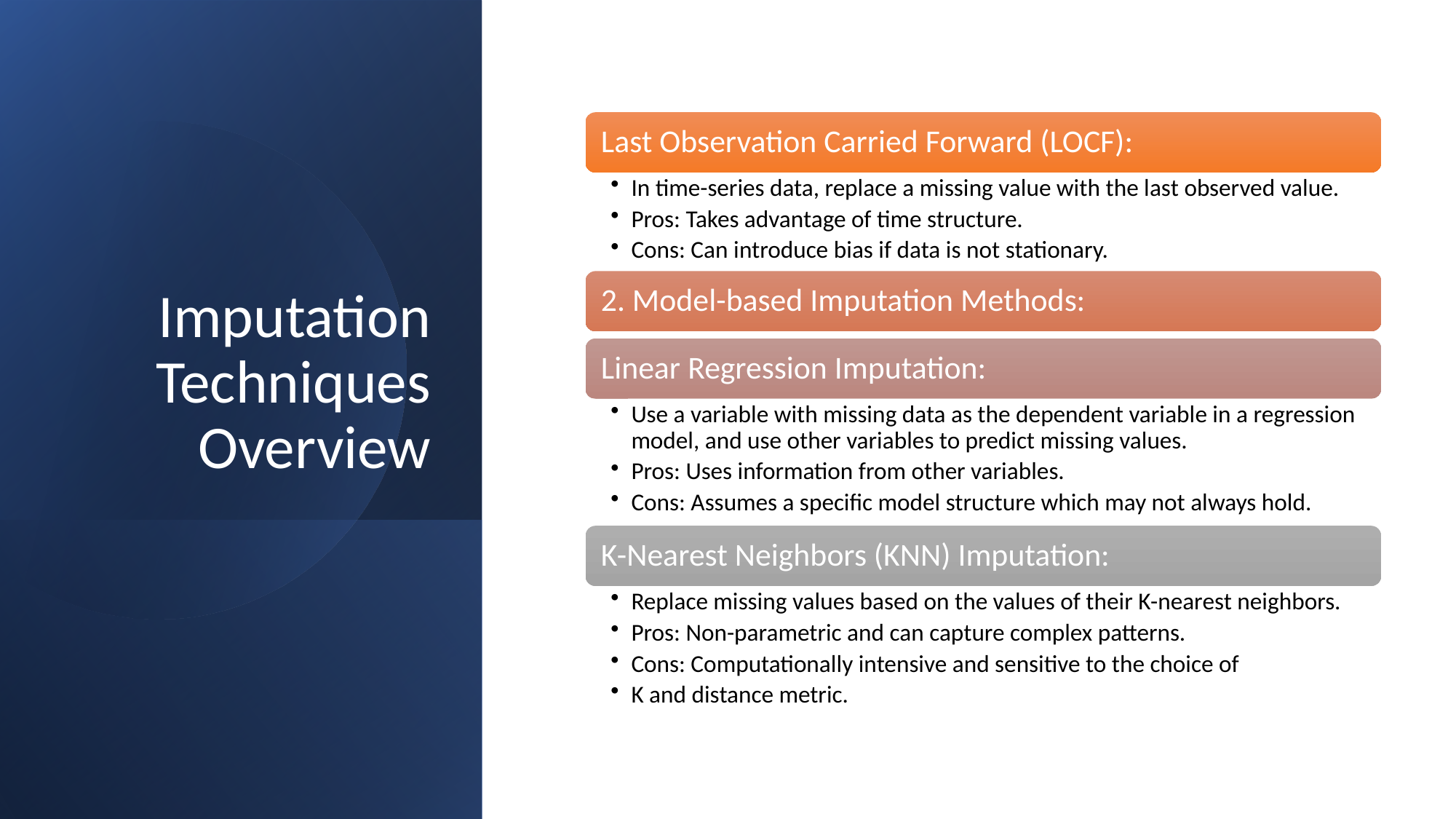

Last Observation Carried Forward (LOCF):
In time-series data, replace a missing value with the last observed value.
Pros: Takes advantage of time structure.
Cons: Can introduce bias if data is not stationary.
2. Model-based Imputation Methods:
Linear Regression Imputation:
Use a variable with missing data as the dependent variable in a regression model, and use other variables to predict missing values.
Pros: Uses information from other variables.
Cons: Assumes a specific model structure which may not always hold.
K-Nearest Neighbors (KNN) Imputation:
Replace missing values based on the values of their K-nearest neighbors.
Pros: Non-parametric and can capture complex patterns.
Cons: Computationally intensive and sensitive to the choice of
K and distance metric.

# Imputation Techniques Overview